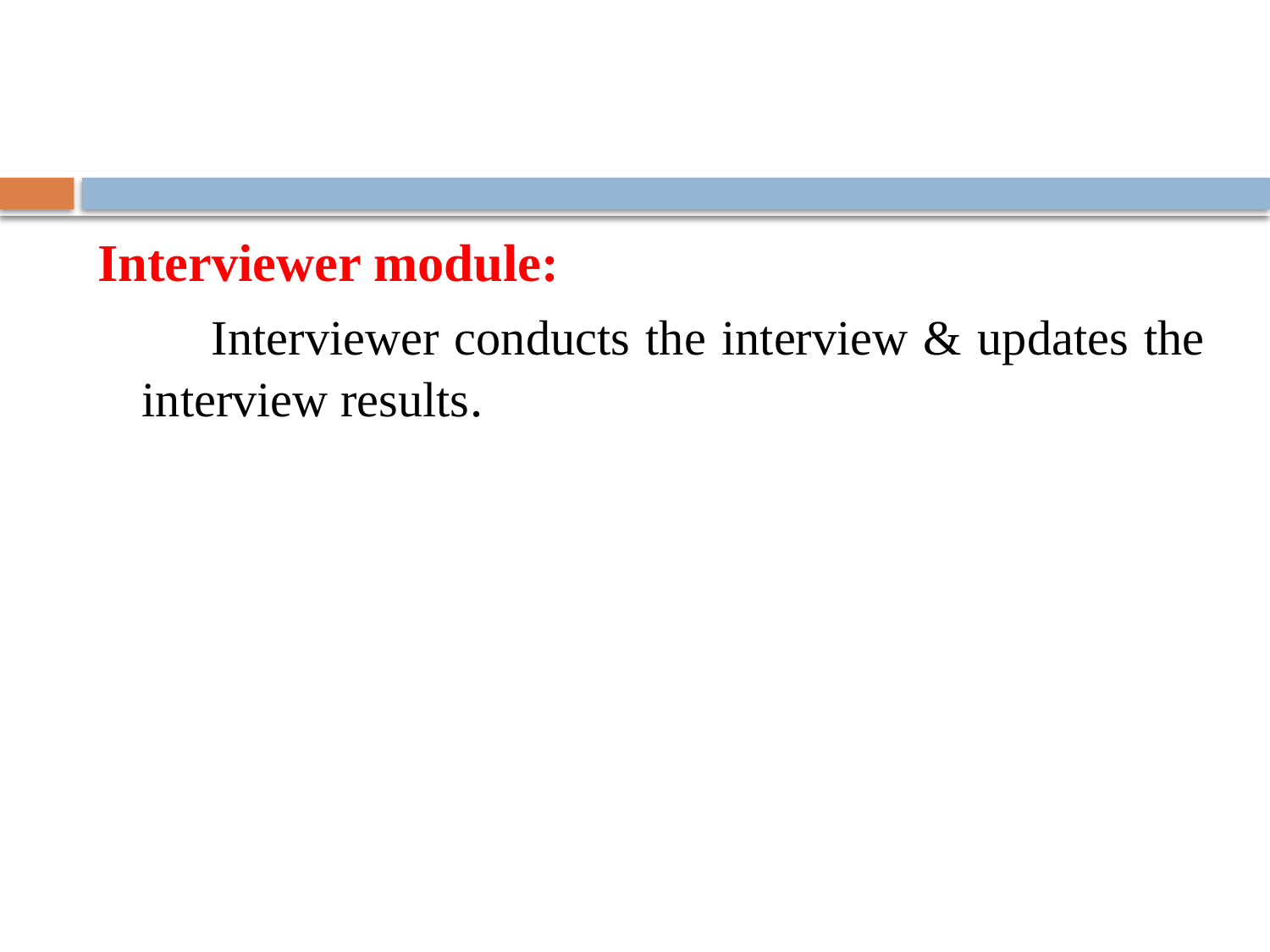

Interviewer module:
       Interviewer conducts the interview & updates the interview results.